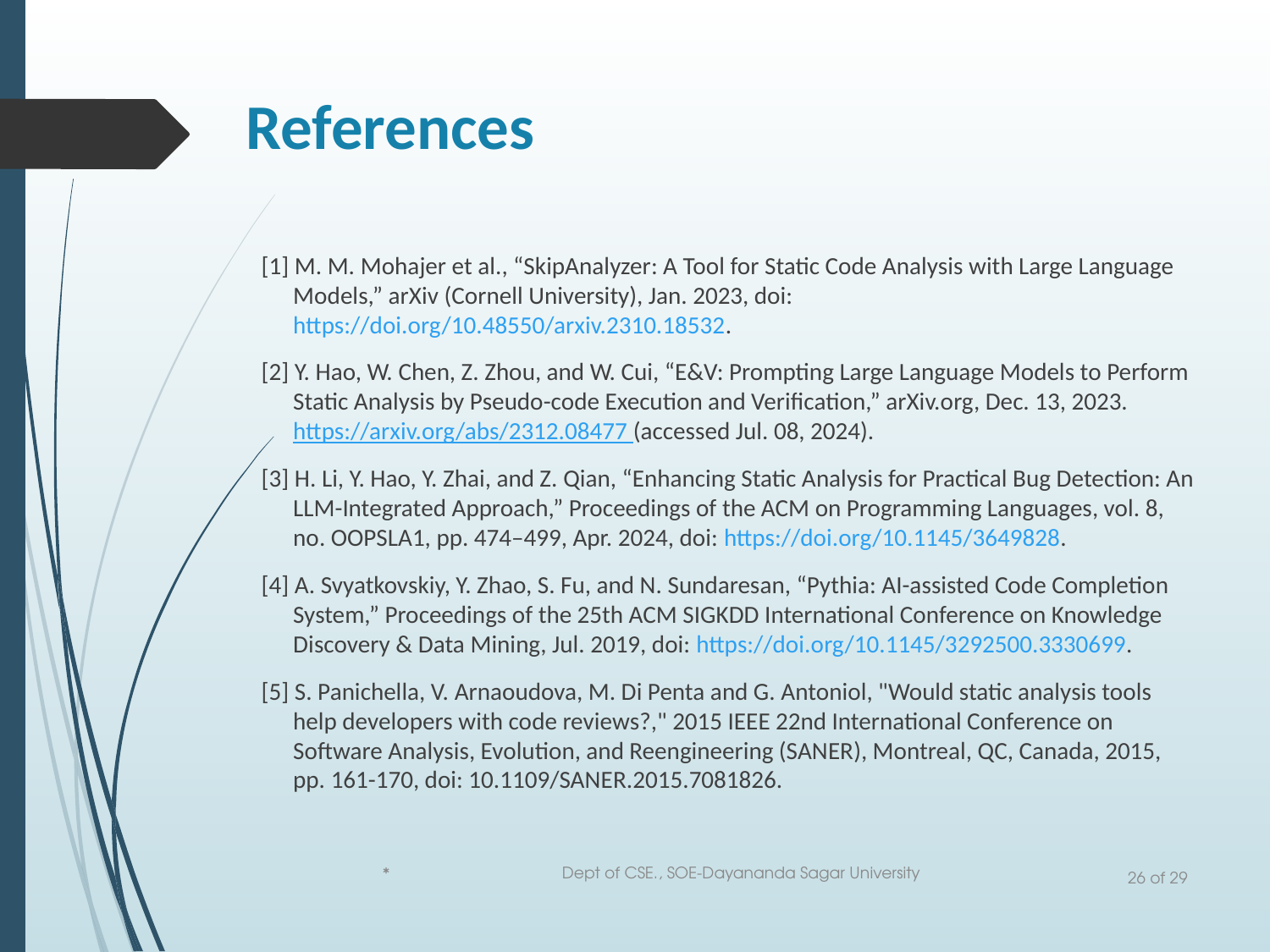

# References
[1] M. M. Mohajer et al., “SkipAnalyzer: A Tool for Static Code Analysis with Large Language Models,” arXiv (Cornell University), Jan. 2023, doi: https://doi.org/10.48550/arxiv.2310.18532.
[2] Y. Hao, W. Chen, Z. Zhou, and W. Cui, “E&V: Prompting Large Language Models to Perform Static Analysis by Pseudo-code Execution and Verification,” arXiv.org, Dec. 13, 2023. https://arxiv.org/abs/2312.08477 (accessed Jul. 08, 2024).
[3] H. Li, Y. Hao, Y. Zhai, and Z. Qian, “Enhancing Static Analysis for Practical Bug Detection: An LLM-Integrated Approach,” Proceedings of the ACM on Programming Languages, vol. 8, no. OOPSLA1, pp. 474–499, Apr. 2024, doi: https://doi.org/10.1145/3649828.
[4] A. Svyatkovskiy, Y. Zhao, S. Fu, and N. Sundaresan, “Pythia: AI-assisted Code Completion System,” Proceedings of the 25th ACM SIGKDD International Conference on Knowledge Discovery & Data Mining, Jul. 2019, doi: https://doi.org/10.1145/3292500.3330699.
[5] S. Panichella, V. Arnaoudova, M. Di Penta and G. Antoniol, "Would static analysis tools help developers with code reviews?," 2015 IEEE 22nd International Conference on Software Analysis, Evolution, and Reengineering (SANER), Montreal, QC, Canada, 2015, pp. 161-170, doi: 10.1109/SANER.2015.7081826.
*
Dept of CSE., SOE-Dayananda Sagar University
26 of 29